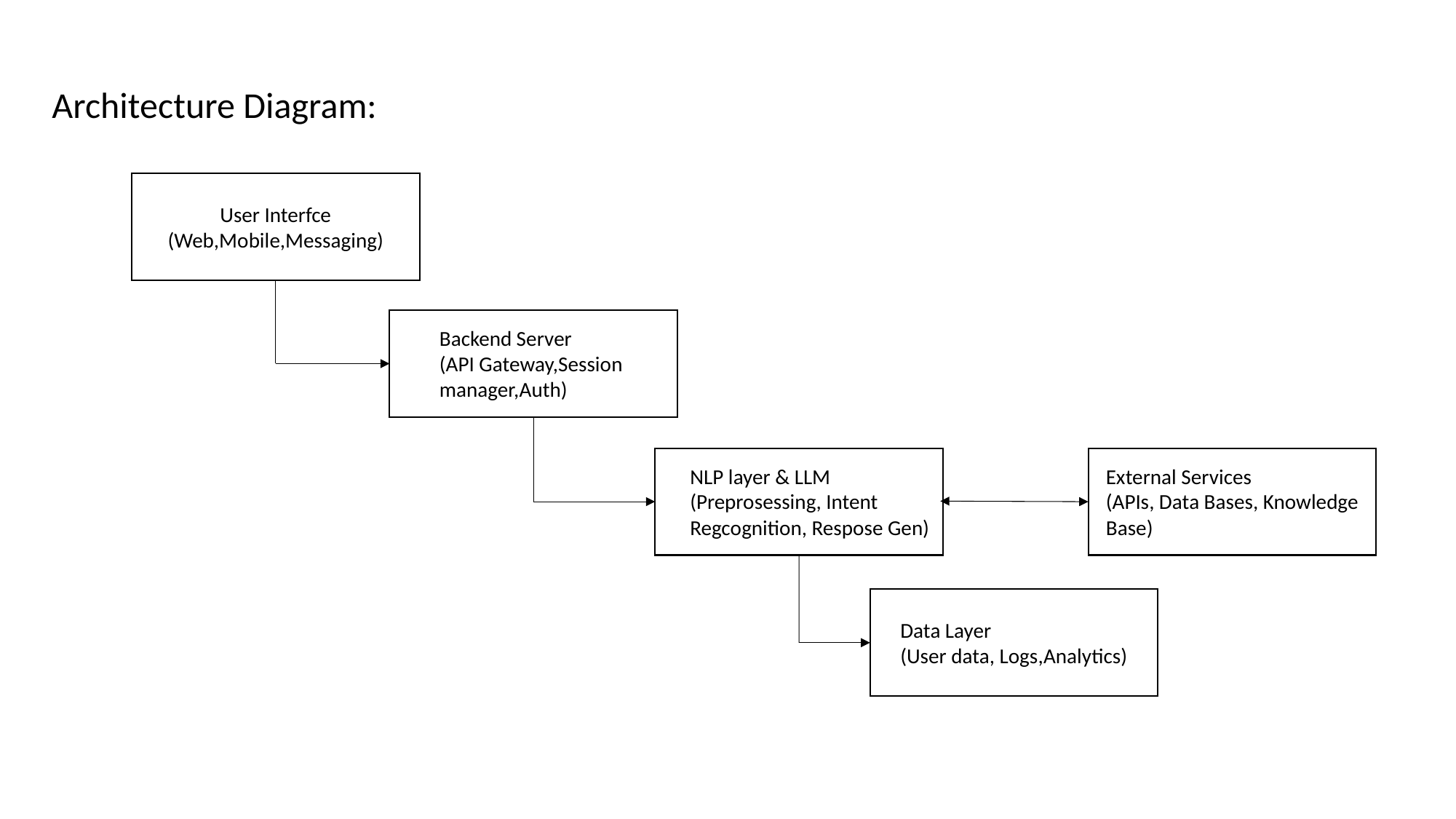

Architecture Diagram:

User Interfce
(Web,Mobile,Messaging)

Backend Server
(API Gateway,Session
manager,Auth)

NLP layer & LLM
(Preprosessing, Intent
Regcognition, Respose Gen)
External Services
(APIs, Data Bases, Knowledge
Base)

Data Layer
(User data, Logs,Analytics)